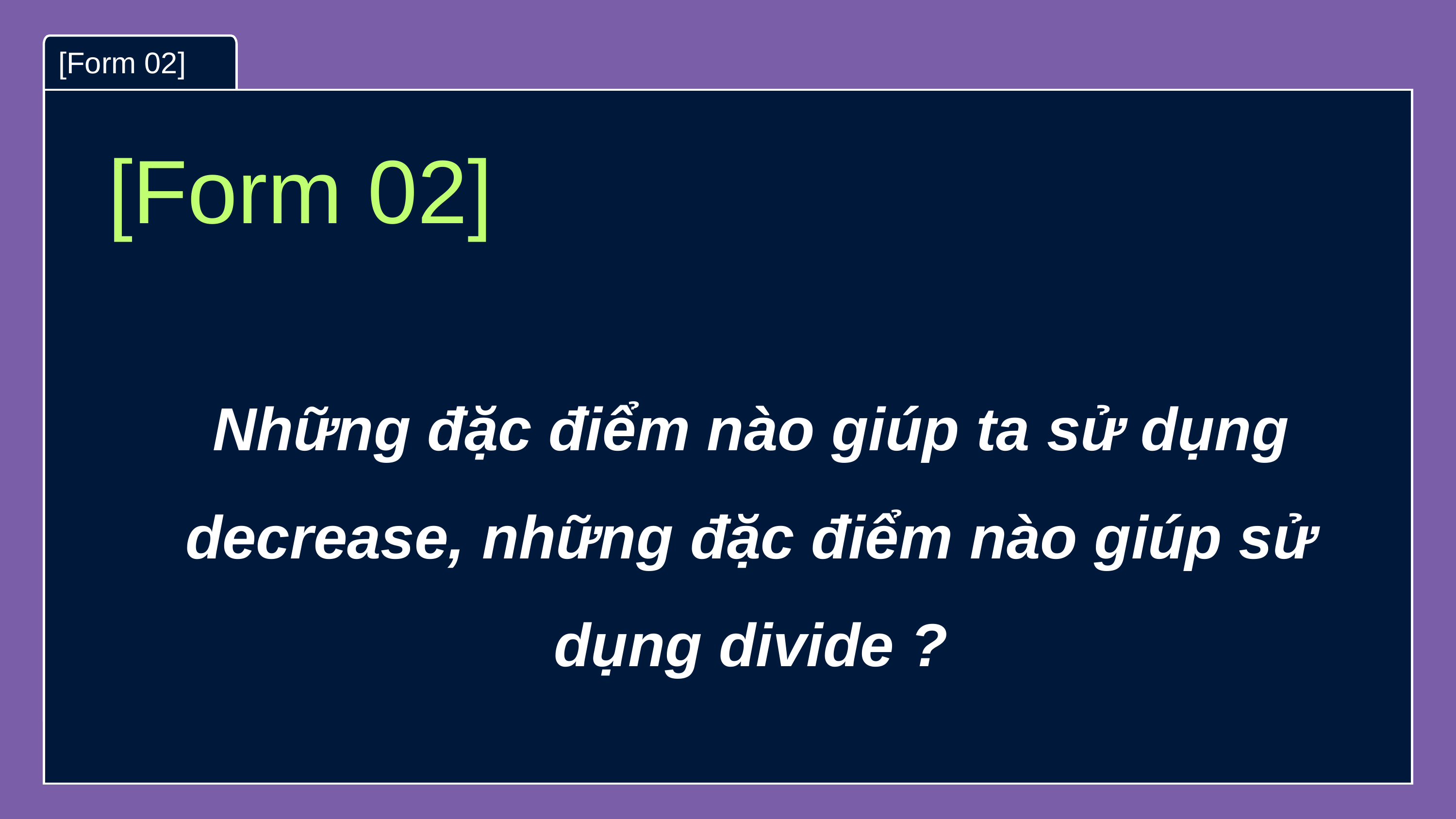

[Form 02]

[Form 02]
Những đặc điểm nào giúp ta sử dụng decrease, những đặc điểm nào giúp sử dụng divide ?